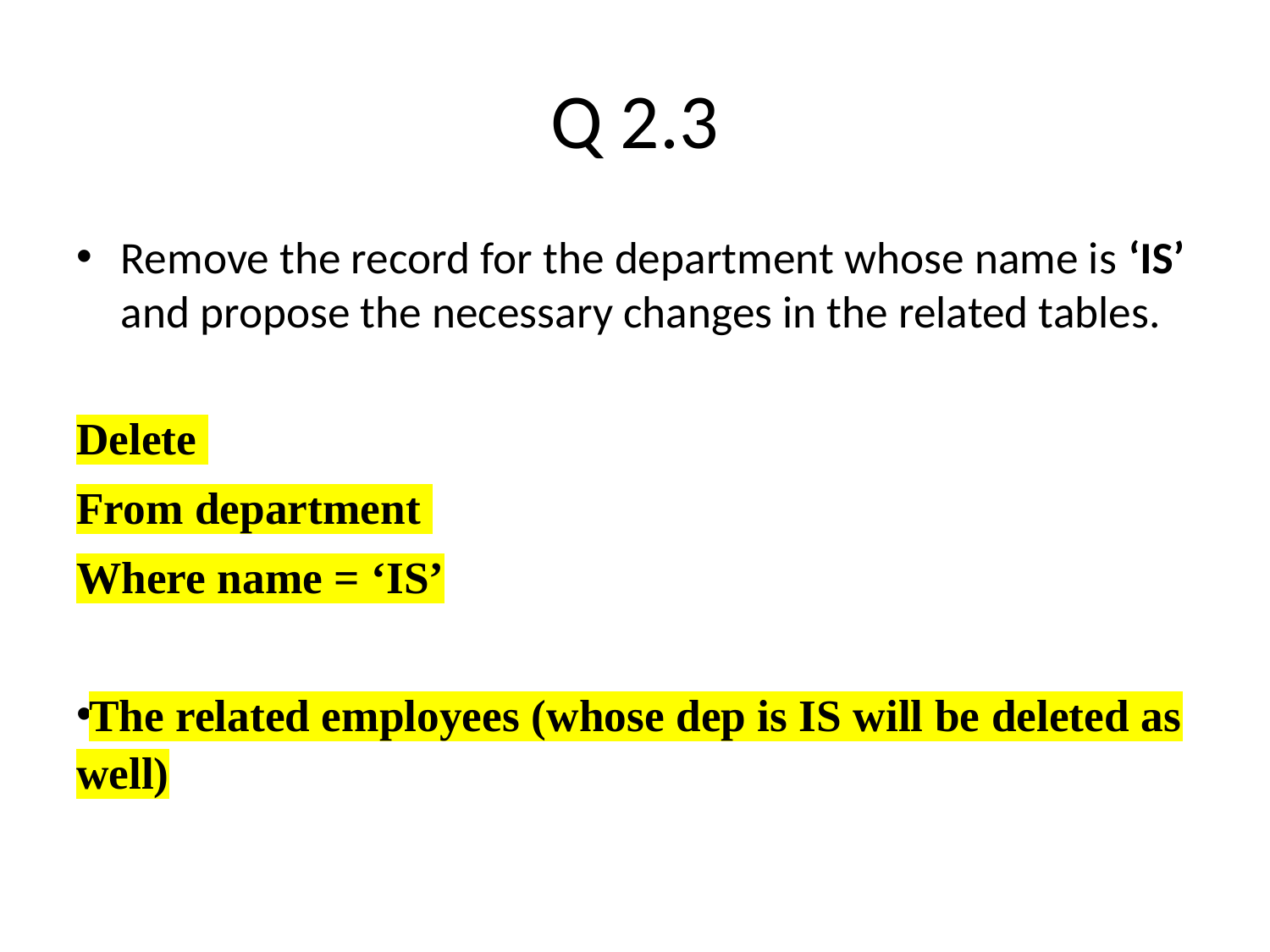

# Q 2.3
Remove the record for the department whose name is ‘IS’ and propose the necessary changes in the related tables.

Delete
From department
Where name = ‘IS’

The related employees (whose dep is IS will be deleted as well)